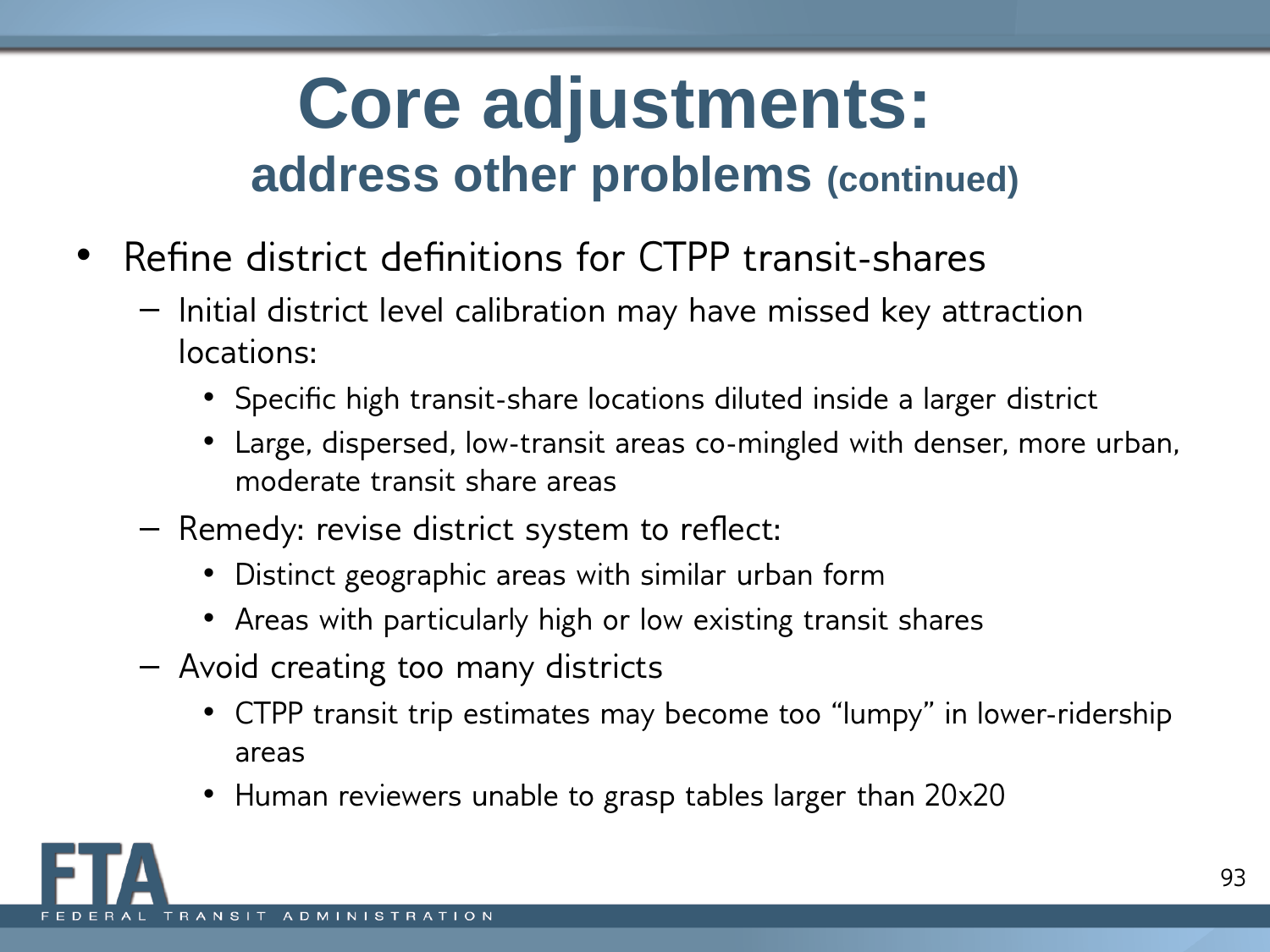

# Core adjustments: address other problems (continued)
Refine district definitions for CTPP transit-shares
Initial district level calibration may have missed key attraction locations:
Specific high transit-share locations diluted inside a larger district
Large, dispersed, low-transit areas co-mingled with denser, more urban,  moderate transit share areas
Remedy: revise district system to reflect:
Distinct geographic areas with similar urban form
Areas with particularly high or low existing transit shares
Avoid creating too many districts
CTPP transit trip estimates may become too “lumpy” in lower-ridership areas
Human reviewers unable to grasp tables larger than 20x20